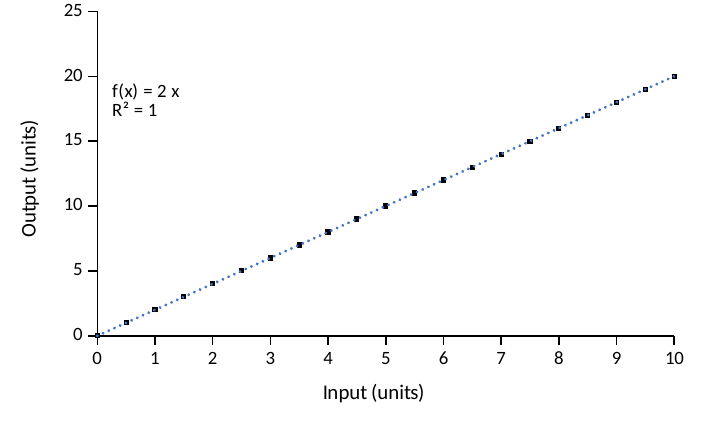

### Chart

| Category | Output |
|---|---|